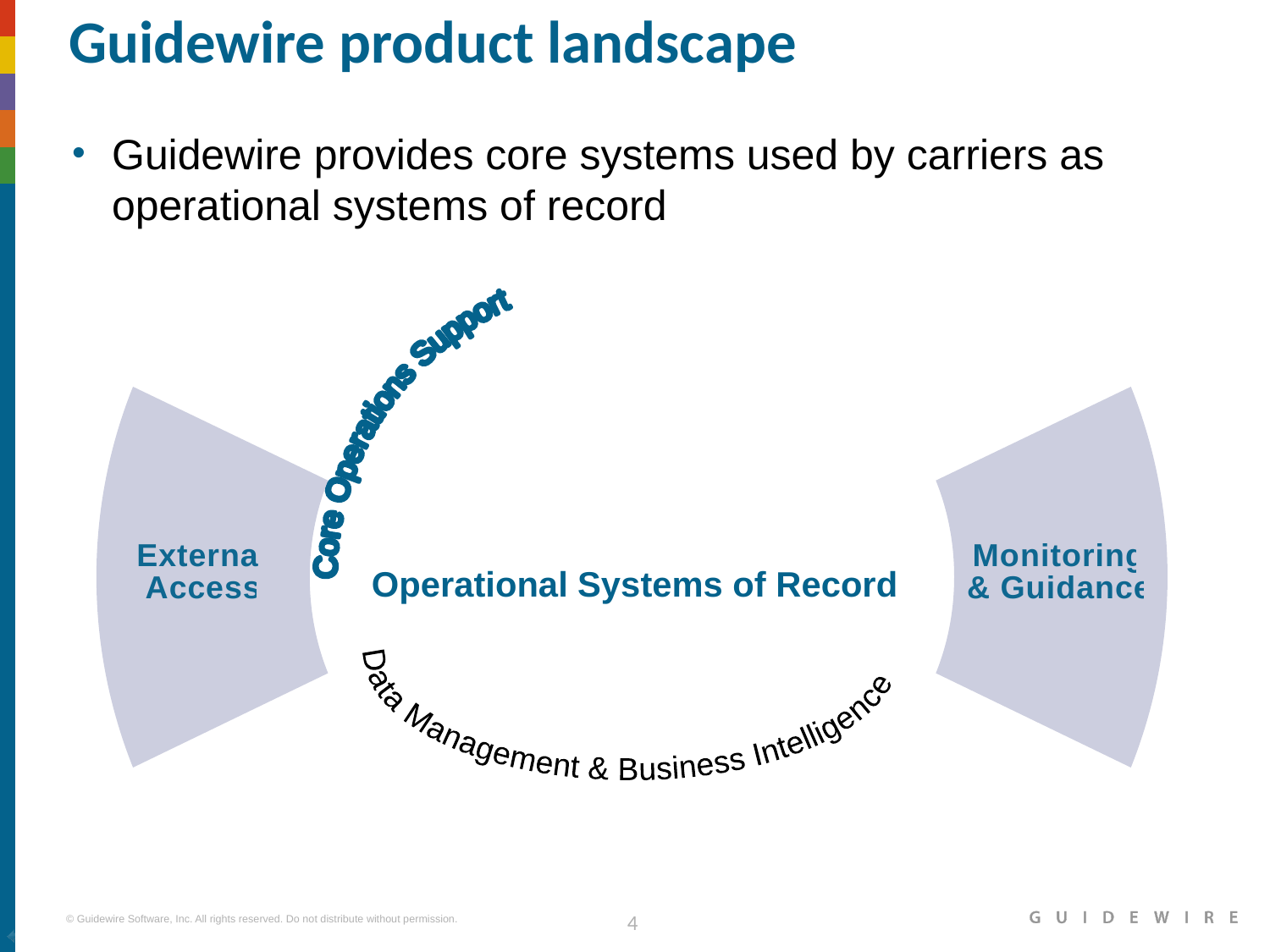

# Guidewire product landscape
Guidewire provides core systems used by carriers as operational systems of record
Core Operations Support
Data Management &
Business Intelligence
Operational Systems of Record

External
Access

Monitoring
& Guidance